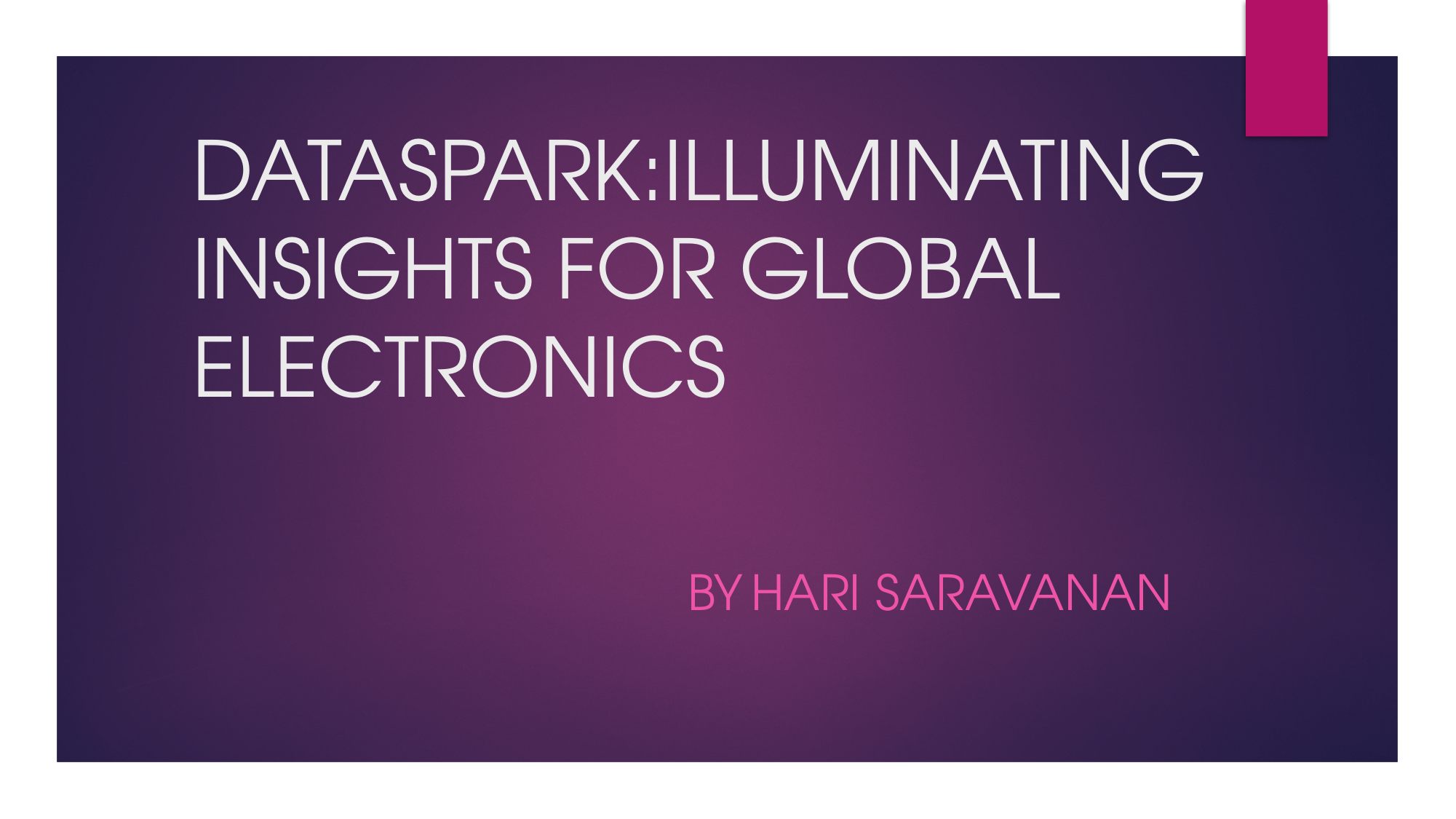

# DATASPARK:ILLUMINATING INSIGHTS FOR GLOBAL ELECTRONICS
BY HARI  SARAVANAN